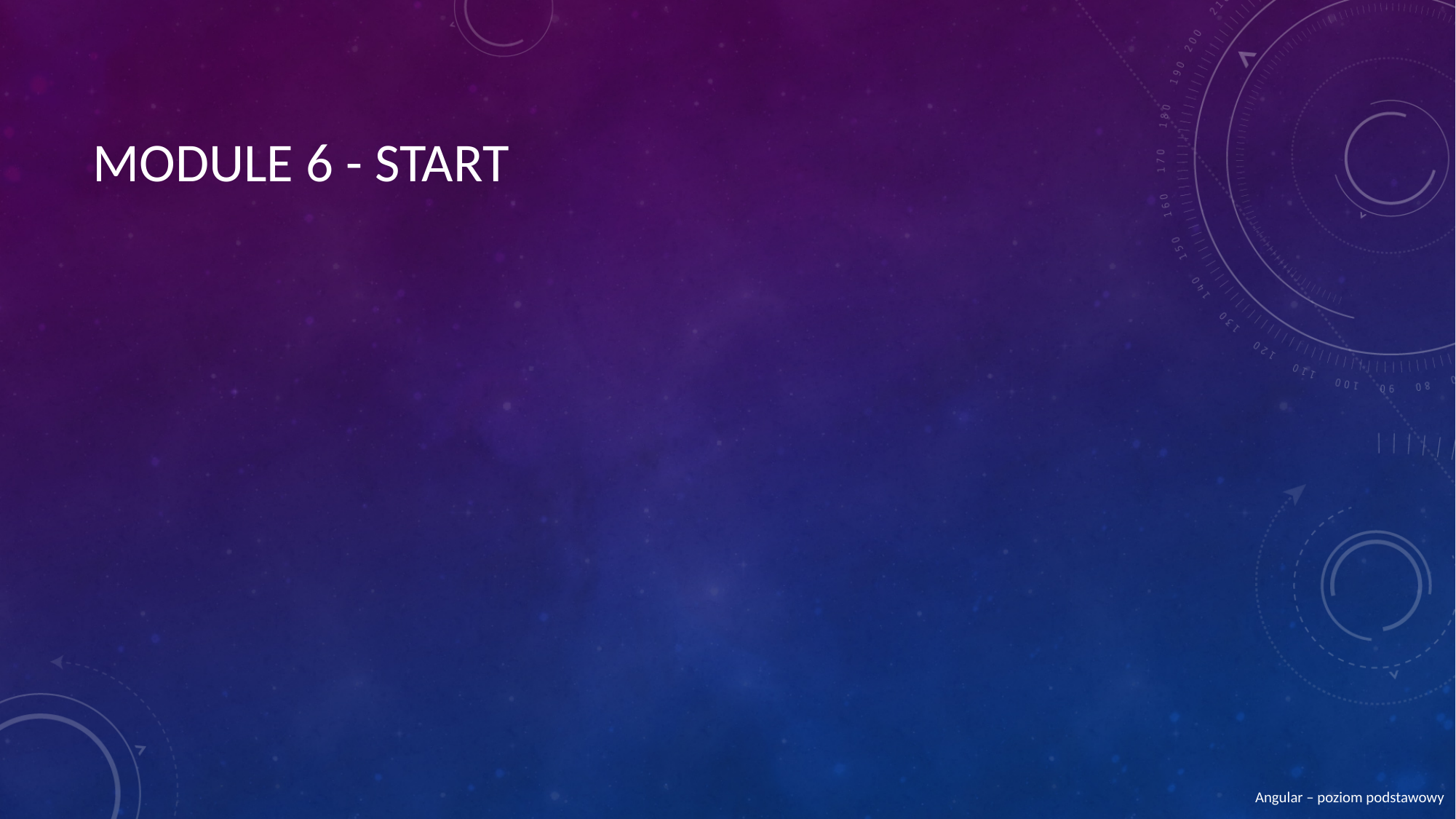

# Module 6 - start

Angular – poziom podstawowy